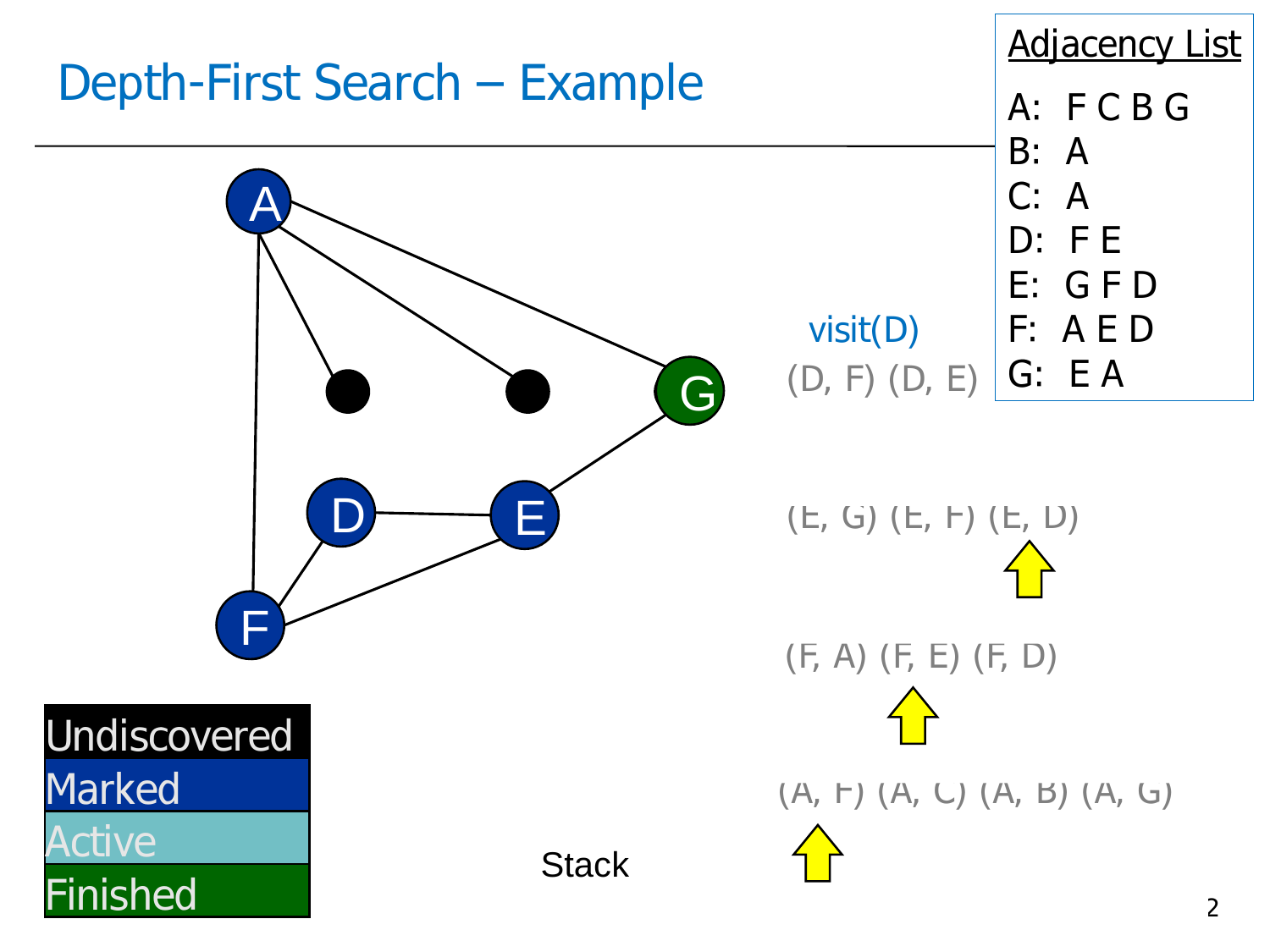

Adjacency List
A:  F C B G
B:  A
C:  A
D:  F E
E:  G F D
F:  A E D
G:  E A
# Depth-First Search – Example
 A
A

  visit(D)
(D, F) (D, E)

visit(E)
(E, G) (E, F) (E, D)

visit(F)
(F, A) (F, E) (F, D)

visit(A)
(A, F) (A, C) (A, B) (A, G)

Stack

 G
B
C
G
 D
 E
D
E
 F
F
Undiscovered
Marked
Active
Finished
42